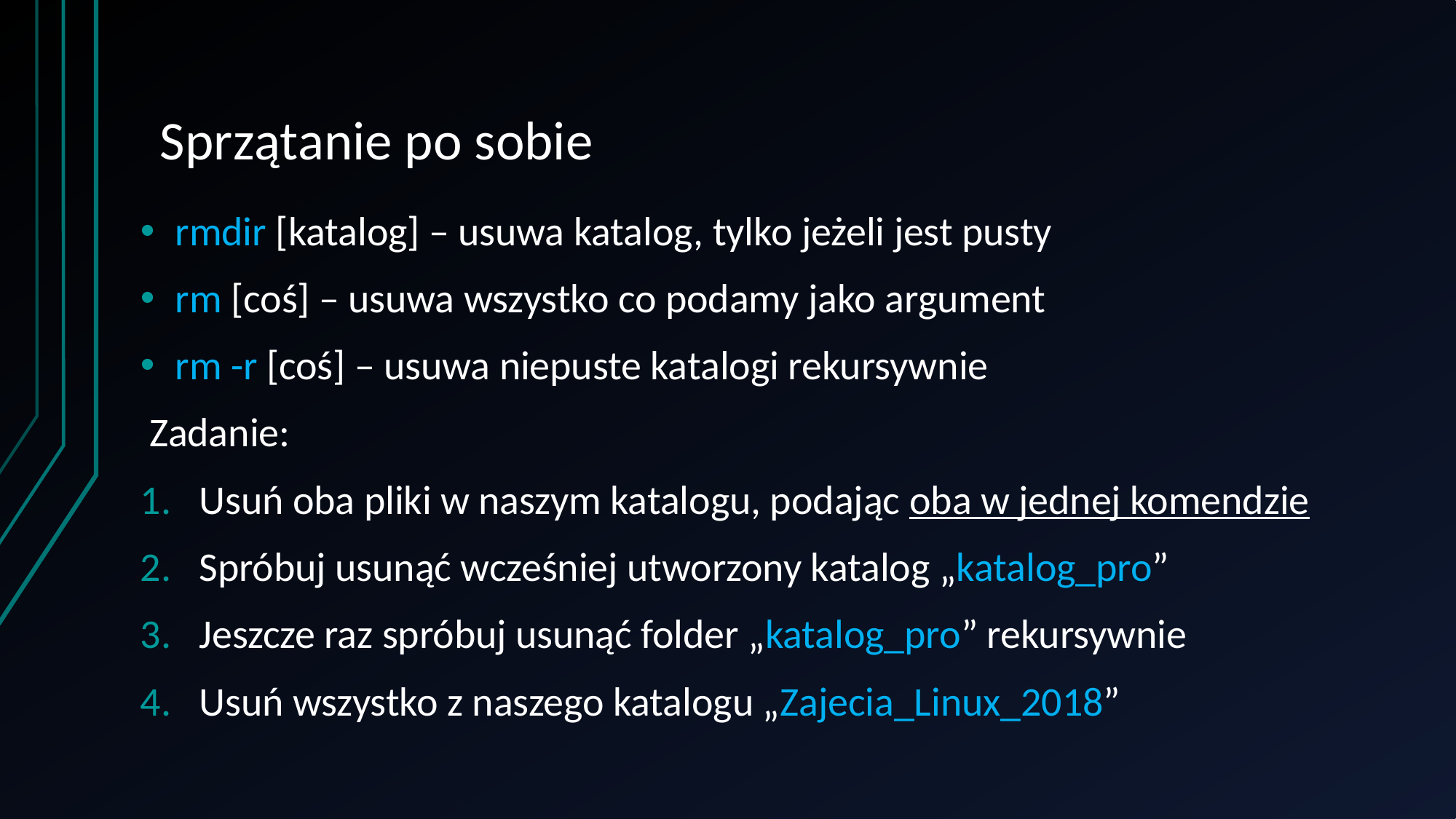

# Sprzątanie po sobie
rmdir [katalog] – usuwa katalog, tylko jeżeli jest pusty
rm [coś] – usuwa wszystko co podamy jako argument
rm -r [coś] – usuwa niepuste katalogi rekursywnie
 Zadanie:
Usuń oba pliki w naszym katalogu, podając oba w jednej komendzie
Spróbuj usunąć wcześniej utworzony katalog „katalog_pro”
Jeszcze raz spróbuj usunąć folder „katalog_pro” rekursywnie
Usuń wszystko z naszego katalogu „Zajecia_Linux_2018”